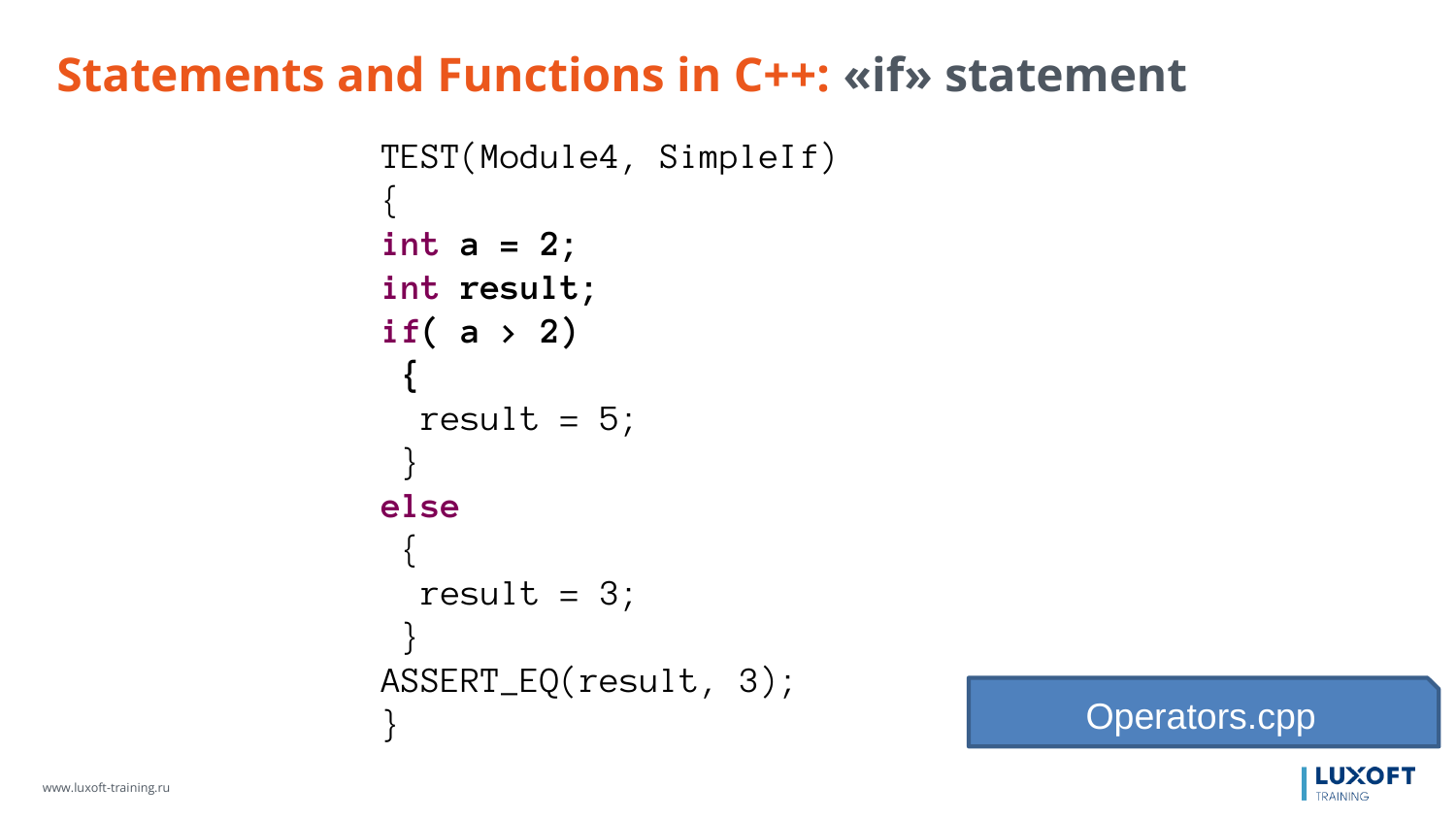

Statements and Functions in C++: «if» statement
TEST(Module4, SimpleIf)
{
int a = 2;
int result;
if( a > 2)
 {
  result = 5;
 }
else
 {
  result = 3;
 }
ASSERT_EQ(result, 3);
}
Operators.cpp